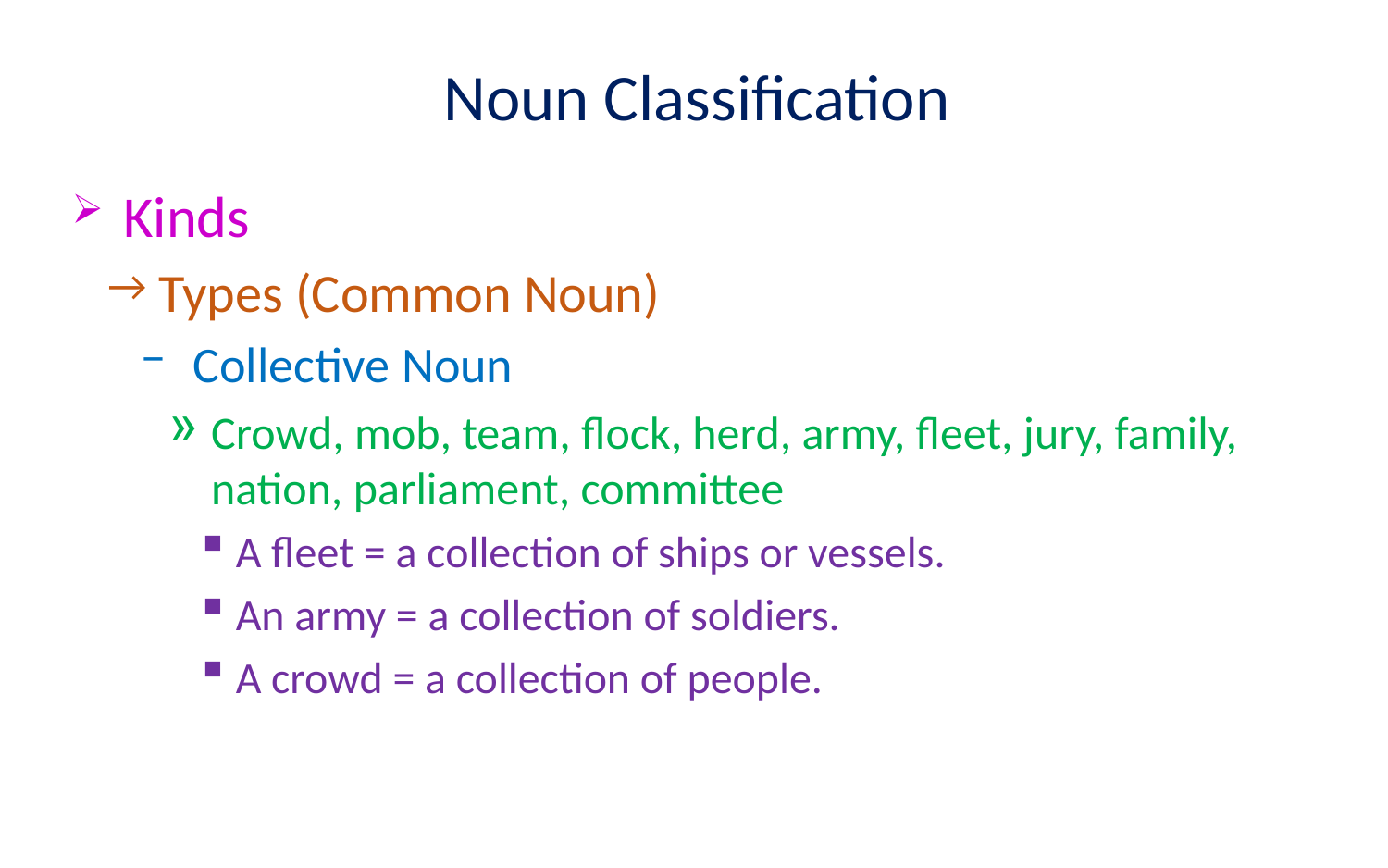

# Noun Classification
Kinds
Types (Common Noun)
Collective Noun
Crowd, mob, team, flock, herd, army, fleet, jury, family, nation, parliament, committee
A fleet = a collection of ships or vessels.
An army = a collection of soldiers.
A crowd = a collection of people.